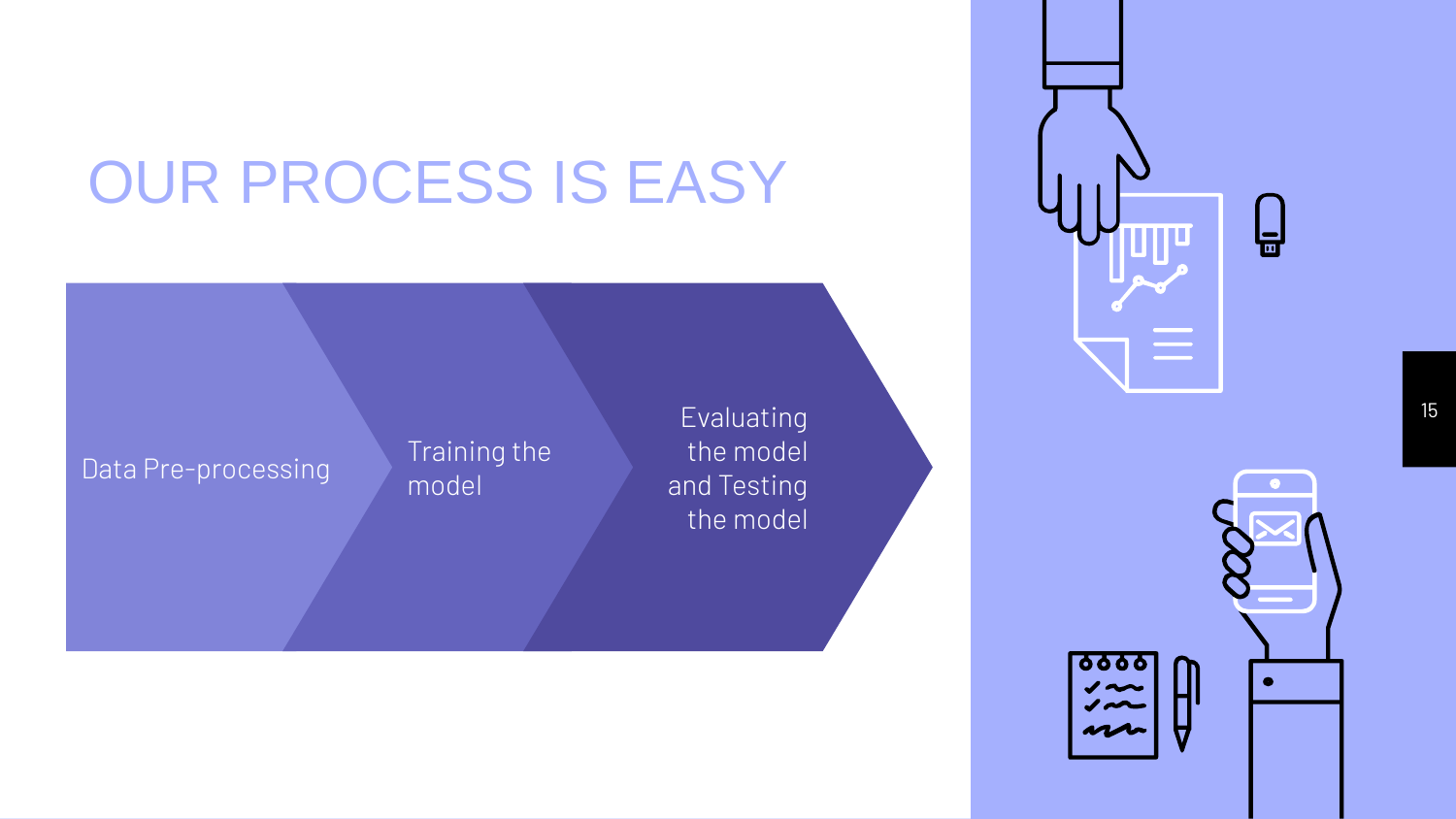

# OUR PROCESS IS EASY
Data Pre-processing
Training the model
Evaluating the model and Testing the model
15